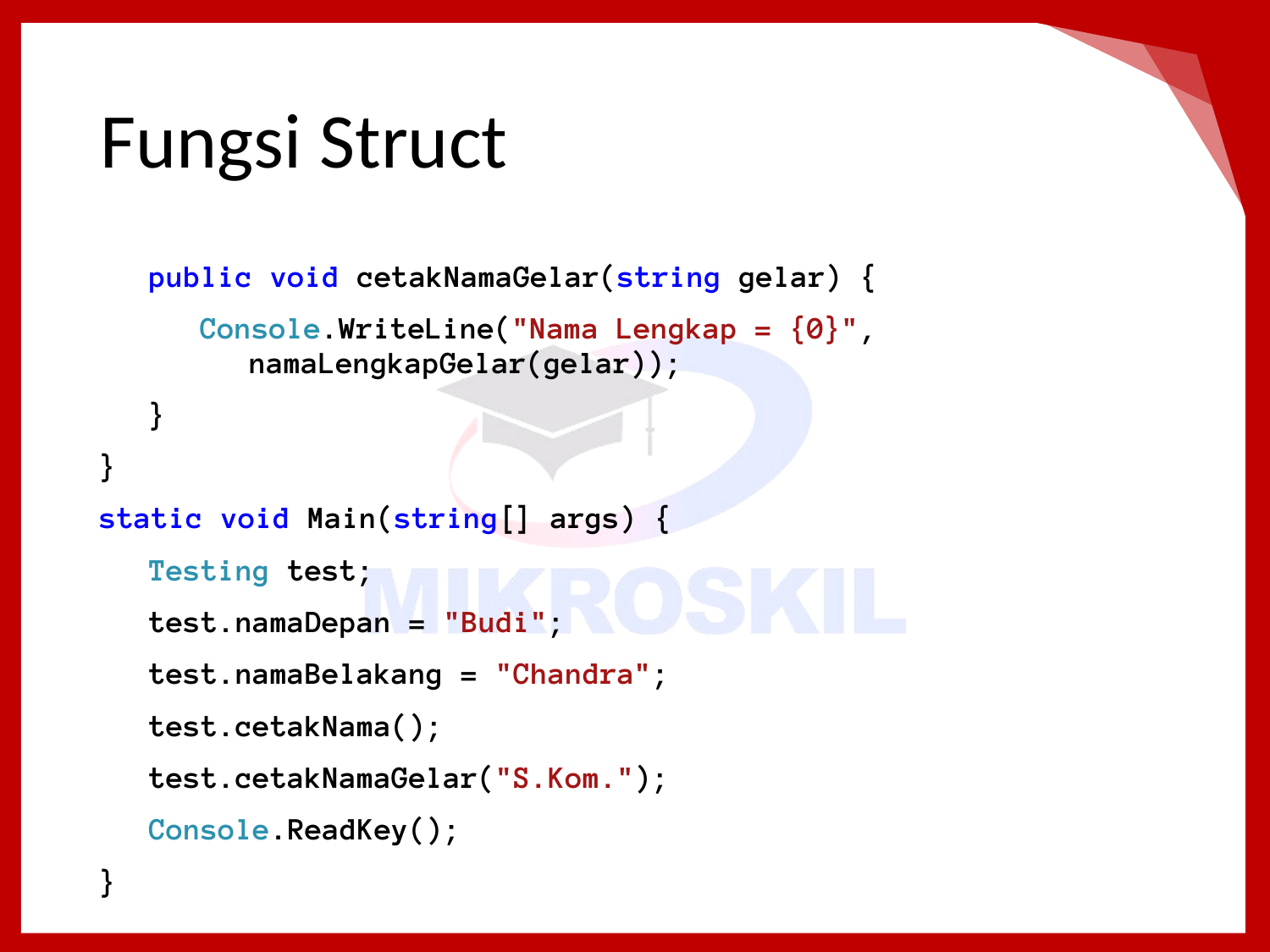

# Fungsi Struct
public void cetakNamaGelar(string gelar) {
Console.WriteLine("Nama Lengkap = {0}", namaLengkapGelar(gelar));
}
}
static void Main(string[] args) {
Testing test;
test.namaDepan = "Budi";
test.namaBelakang = "Chandra";
test.cetakNama();
test.cetakNamaGelar("S.Kom.");
Console.ReadKey();
}